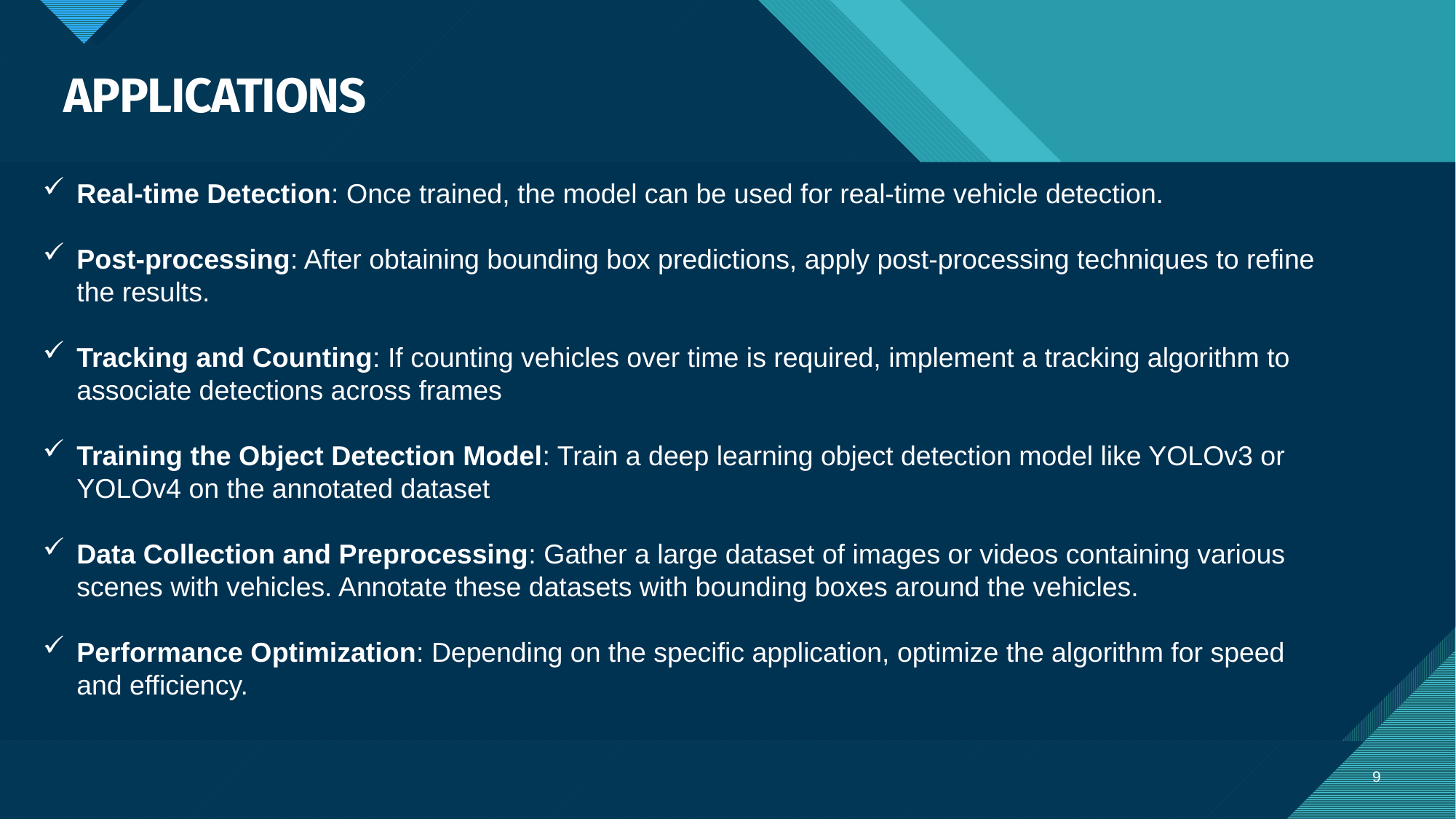

# APPLICATIONS

Real-time Detection: Once trained, the model can be used for real-time vehicle detection.

Post-processing: After obtaining bounding box predictions, apply post-processing techniques to refine the results.

Tracking and Counting: If counting vehicles over time is required, implement a tracking algorithm to associate detections across frames

Training the Object Detection Model: Train a deep learning object detection model like YOLOv3 or YOLOv4 on the annotated dataset

Data Collection and Preprocessing: Gather a large dataset of images or videos containing various scenes with vehicles. Annotate these datasets with bounding boxes around the vehicles.

Performance Optimization: Depending on the specific application, optimize the algorithm for speed and efficiency.

9